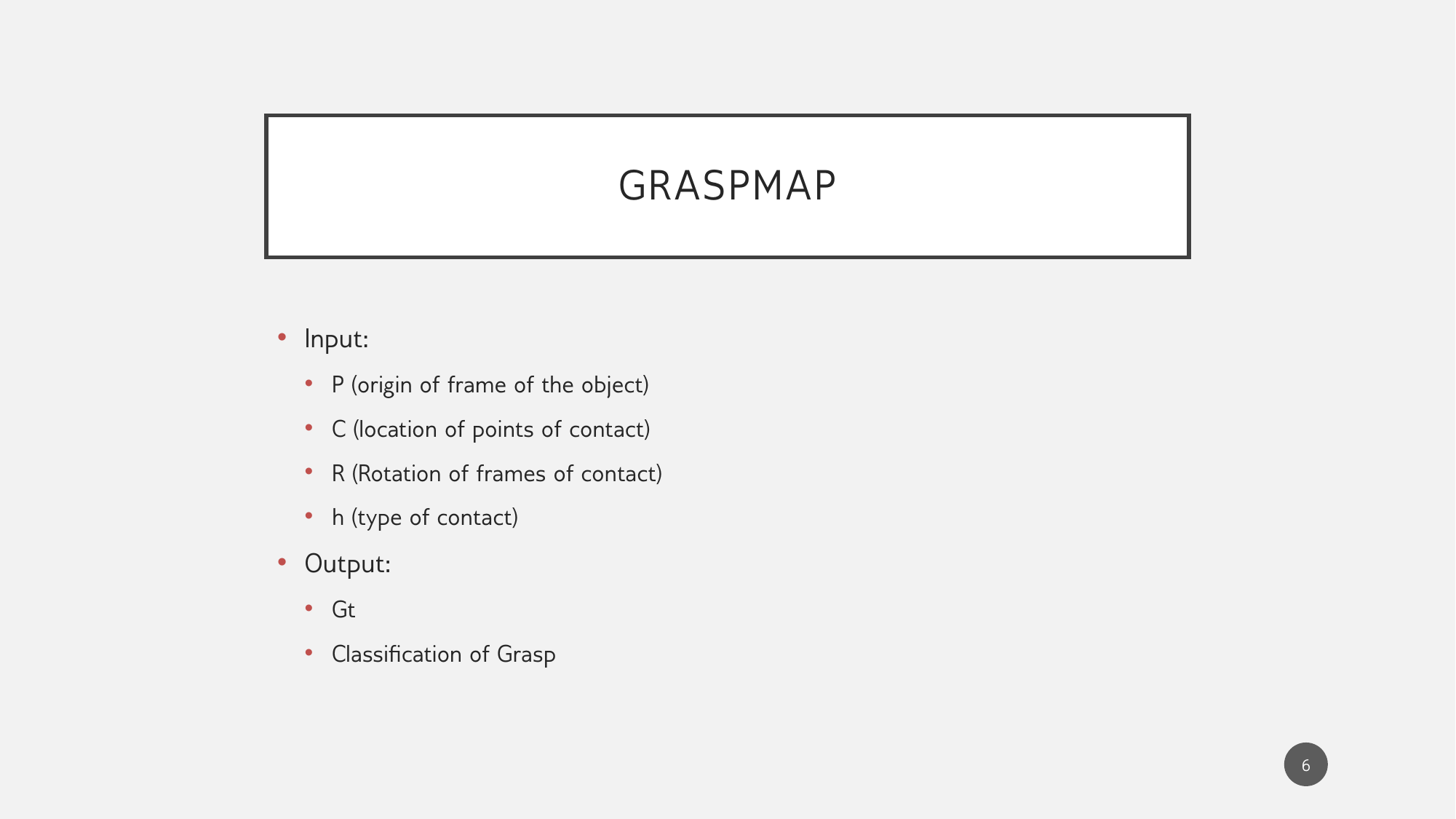

# GraspMap
Input:
P (origin of frame of the object)
C (location of points of contact)
R (Rotation of frames of contact)
h (type of contact)
Output:
Gt
Classification of Grasp
6